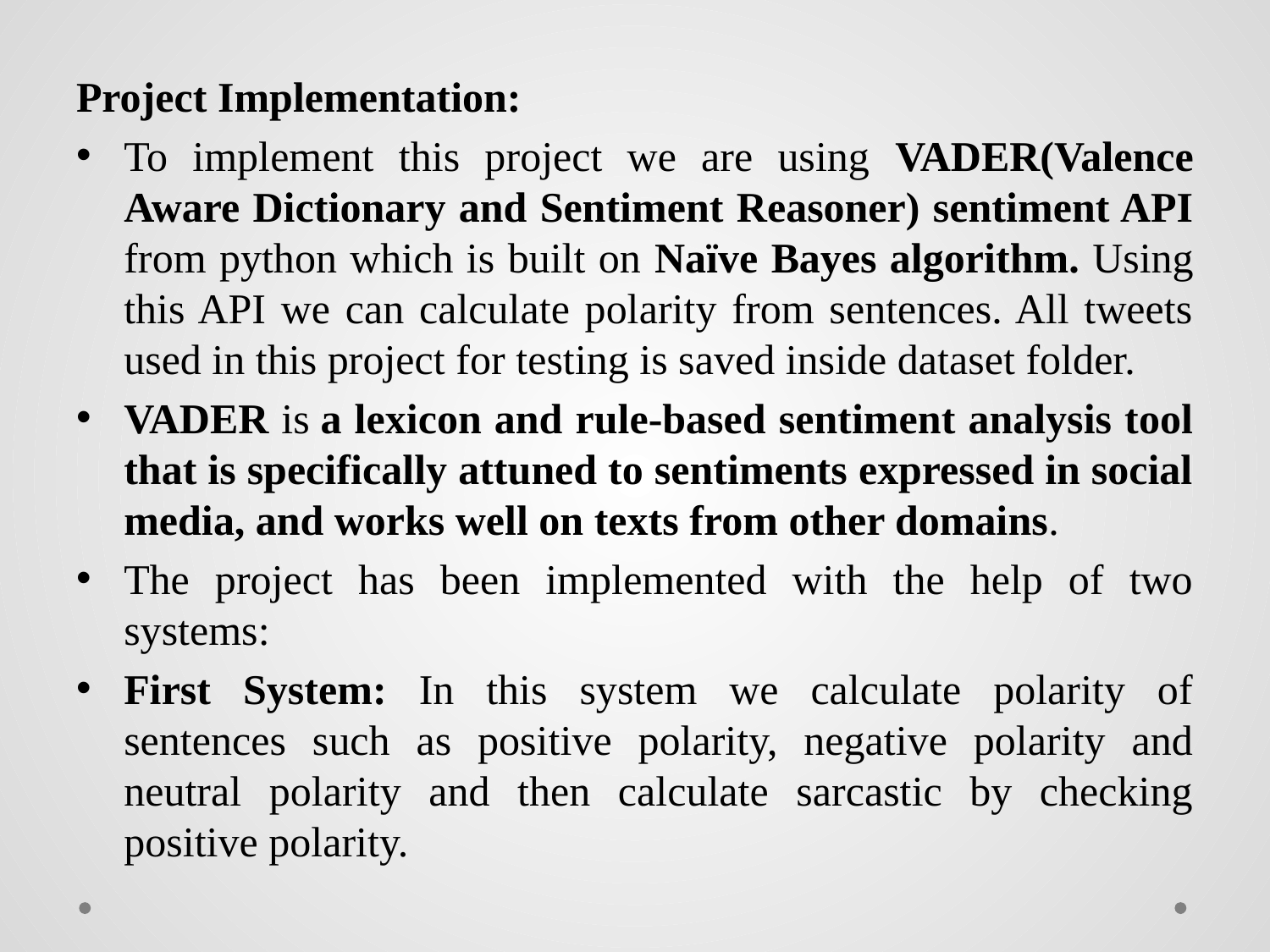

Project Implementation:
To implement this project we are using VADER(Valence Aware Dictionary and Sentiment Reasoner) sentiment API from python which is built on Naïve Bayes algorithm. Using this API we can calculate polarity from sentences. All tweets used in this project for testing is saved inside dataset folder.
VADER is a lexicon and rule-based sentiment analysis tool that is specifically attuned to sentiments expressed in social media, and works well on texts from other domains.
The project has been implemented with the help of two systems:
First System: In this system we calculate polarity of sentences such as positive polarity, negative polarity and neutral polarity and then calculate sarcastic by checking positive polarity.